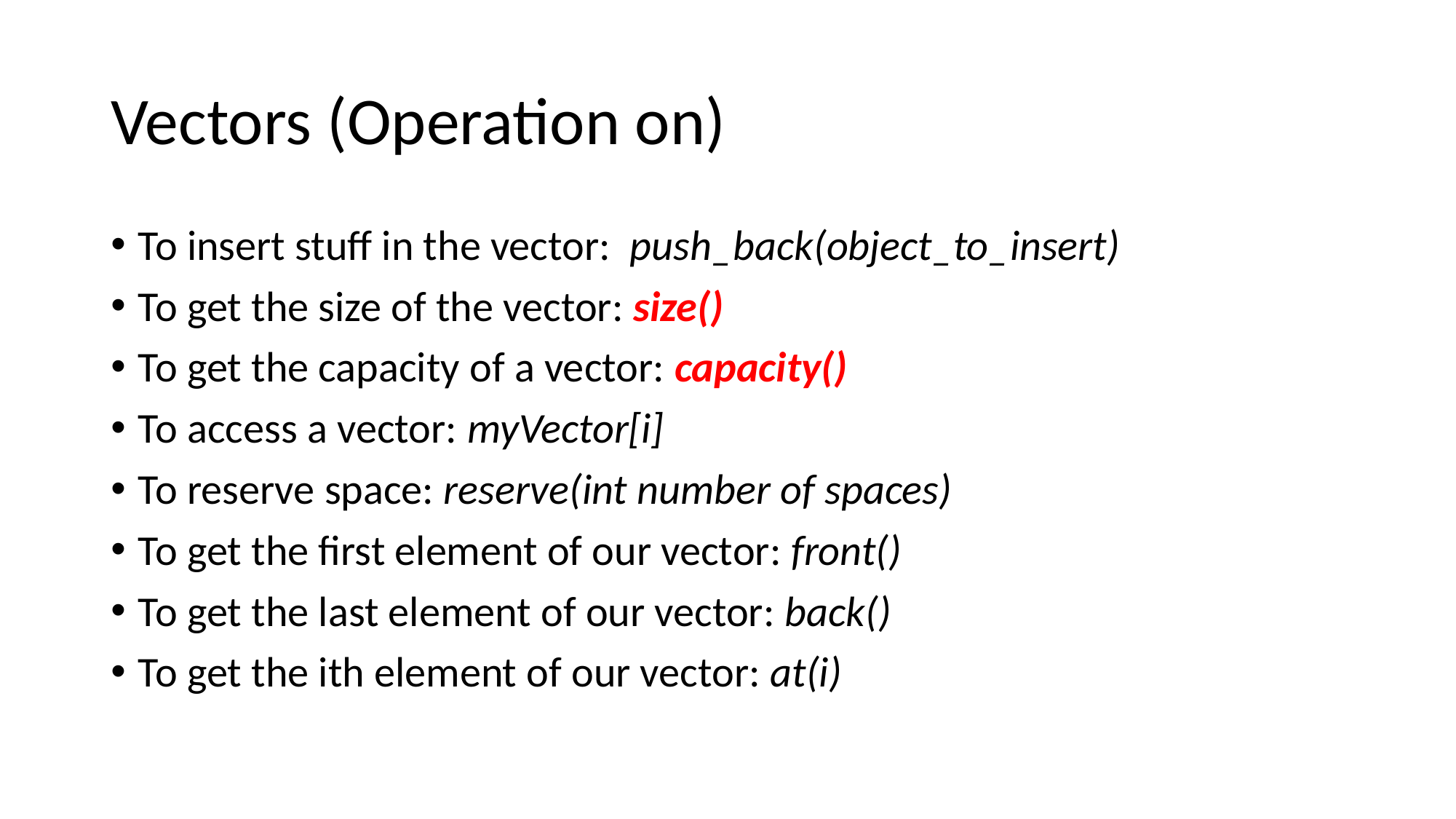

# Vectors (Operation on)
To insert stuff in the vector:  push_back(object_to_insert)
To get the size of the vector: size()
To get the capacity of a vector: capacity()
To access a vector: myVector[i]
To reserve space: reserve(int number of spaces)
To get the first element of our vector: front()
To get the last element of our vector: back()
To get the ith element of our vector: at(i)